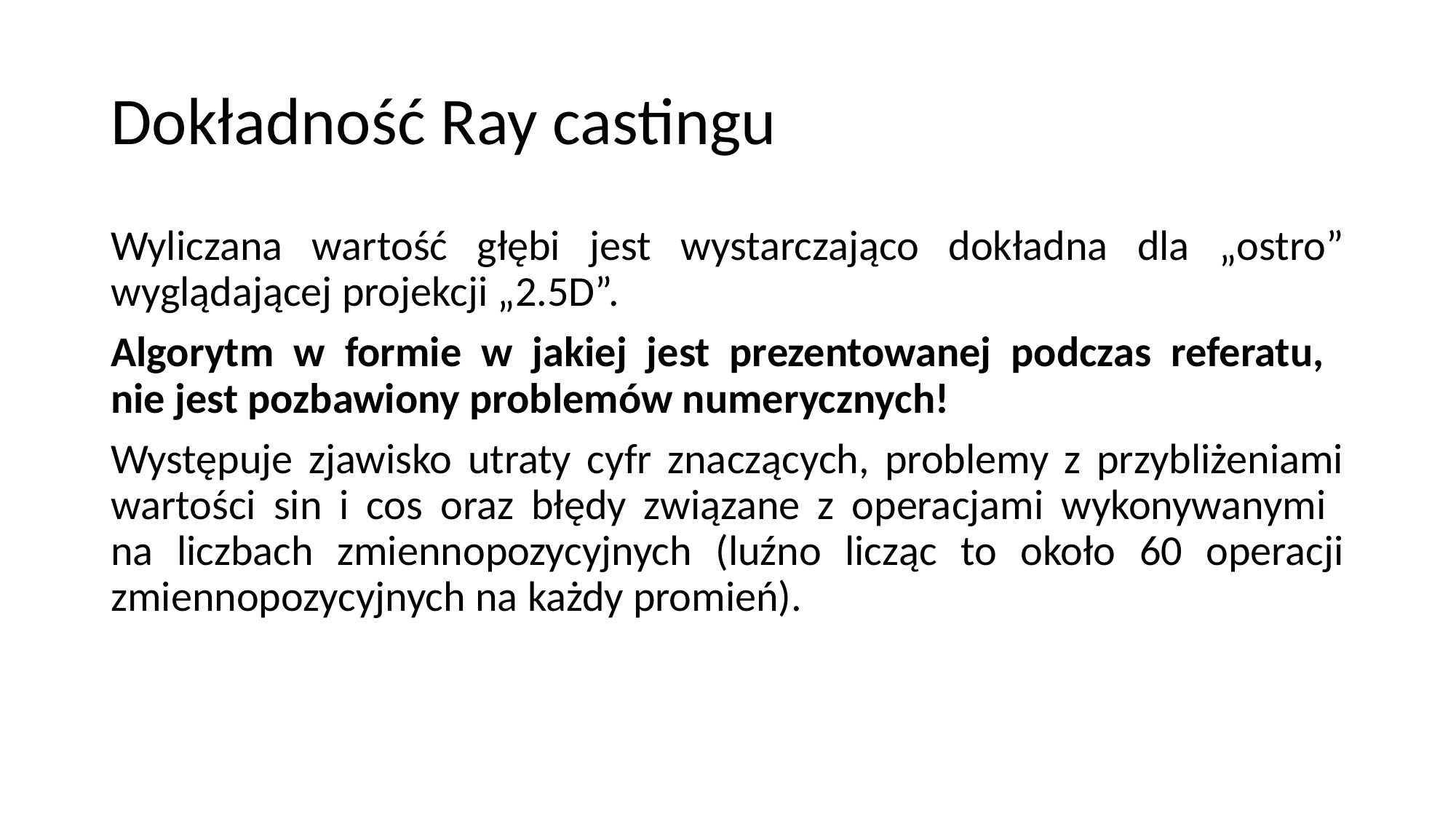

# Dokładność Ray castingu
Wyliczana wartość głębi jest wystarczająco dokładna dla „ostro” wyglądającej projekcji „2.5D”.
Algorytm w formie w jakiej jest prezentowanej podczas referatu,
nie jest pozbawiony problemów numerycznych!
Występuje zjawisko utraty cyfr znaczących, problemy z przybliżeniami wartości sin i cos oraz błędy związane z operacjami wykonywanymi
na liczbach zmiennopozycyjnych (luźno licząc to około 60 operacji zmiennopozycyjnych na każdy promień).